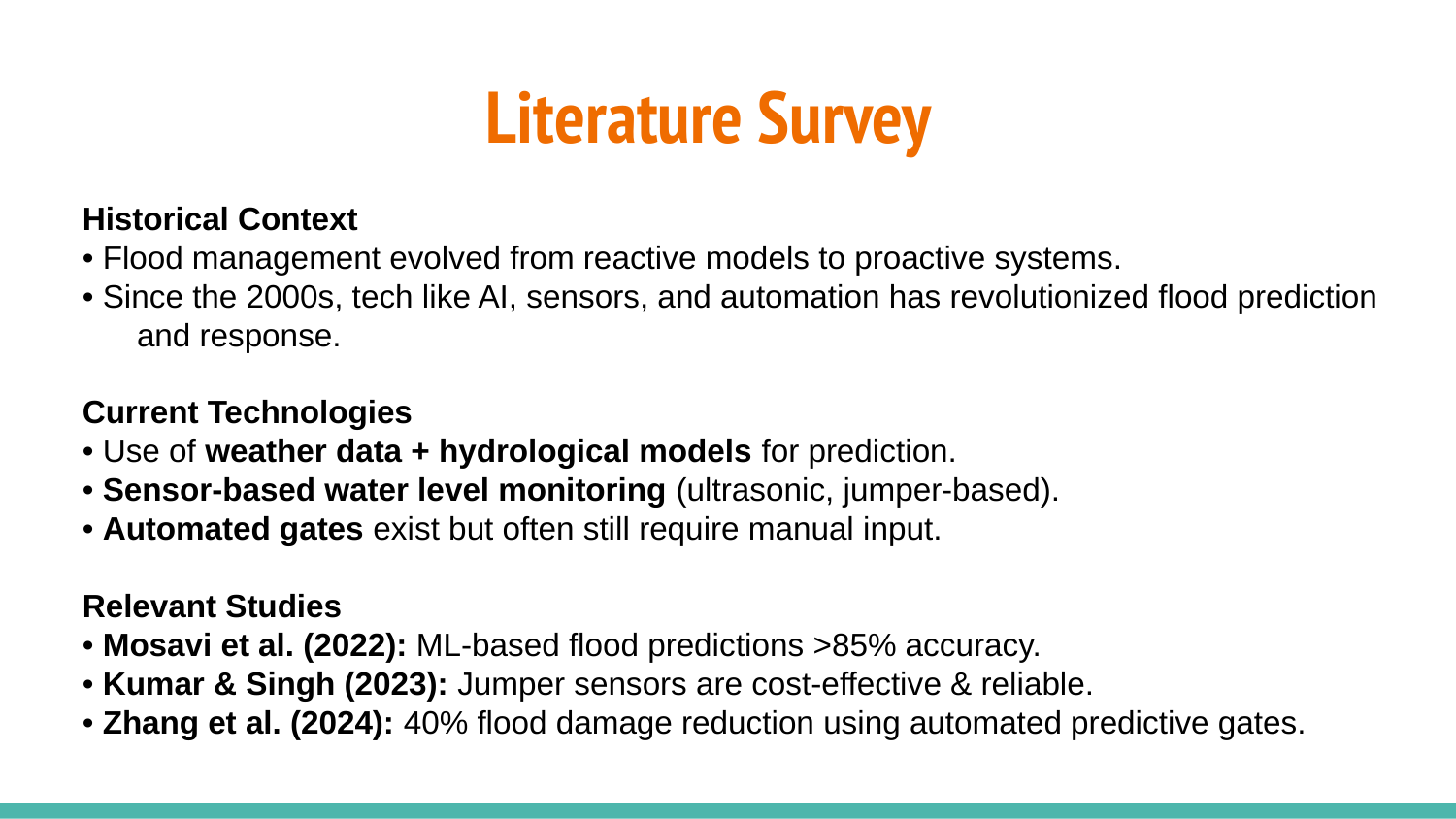

Literature Survey
Historical Context
• Flood management evolved from reactive models to proactive systems.
• Since the 2000s, tech like AI, sensors, and automation has revolutionized flood prediction and response.

Current Technologies
• Use of weather data + hydrological models for prediction.
• Sensor-based water level monitoring (ultrasonic, jumper-based).
• Automated gates exist but often still require manual input.

Relevant Studies
• Mosavi et al. (2022): ML-based flood predictions >85% accuracy.
• Kumar & Singh (2023): Jumper sensors are cost-effective & reliable.
• Zhang et al. (2024): 40% flood damage reduction using automated predictive gates.